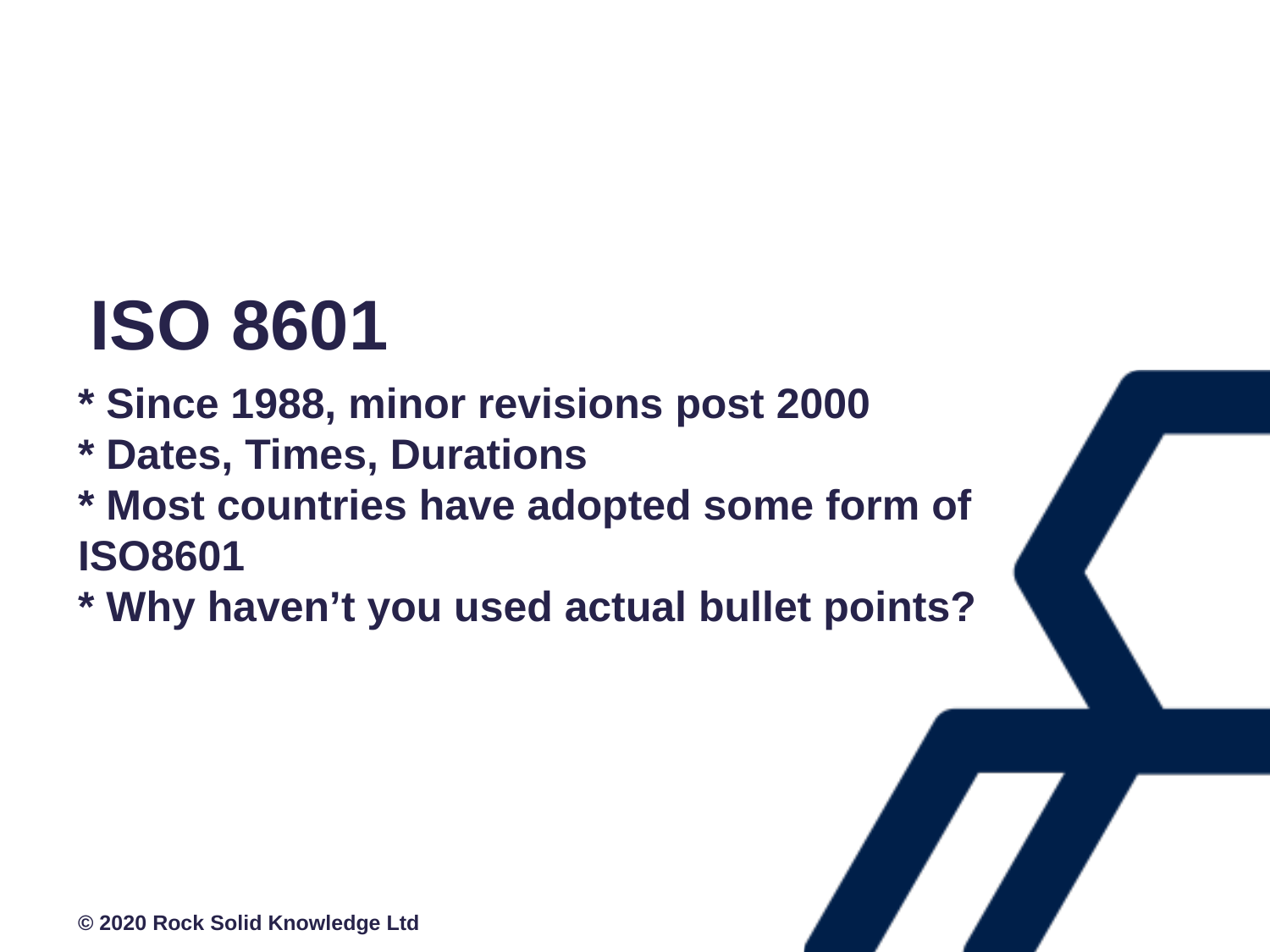

ISO 8601
# * Since 1988, minor revisions post 2000 * Dates, Times, Durations * Most countries have adopted some form of ISO8601 * Why haven’t you used actual bullet points?